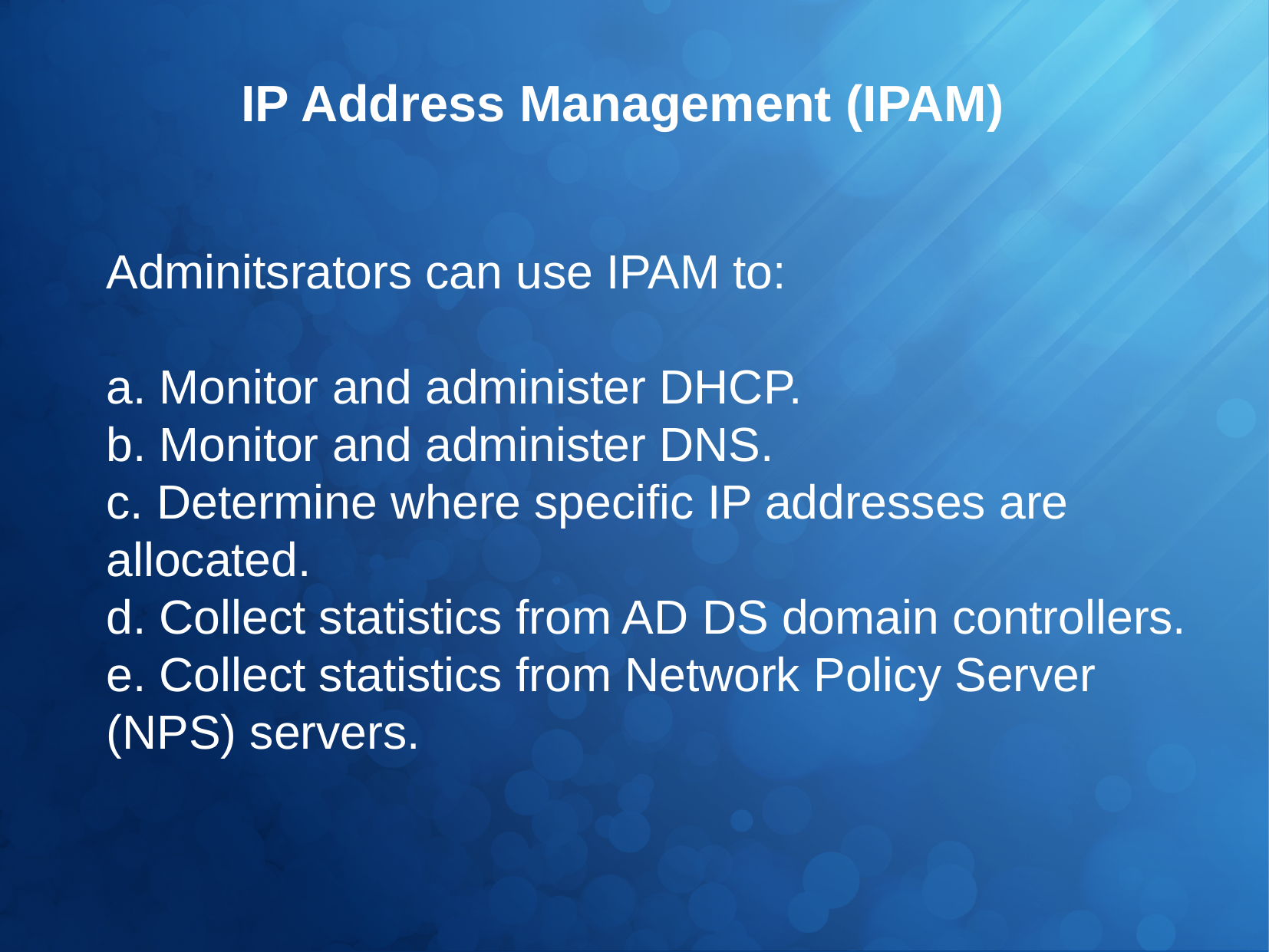

IP Address Management (IPAM)

Adminitsrators can use IPAM to:

a. Monitor and administer DHCP.
b. Monitor and administer DNS.
c. Determine where specific IP addresses are allocated.
d. Collect statistics from AD DS domain controllers.
e. Collect statistics from Network Policy Server (NPS) servers.